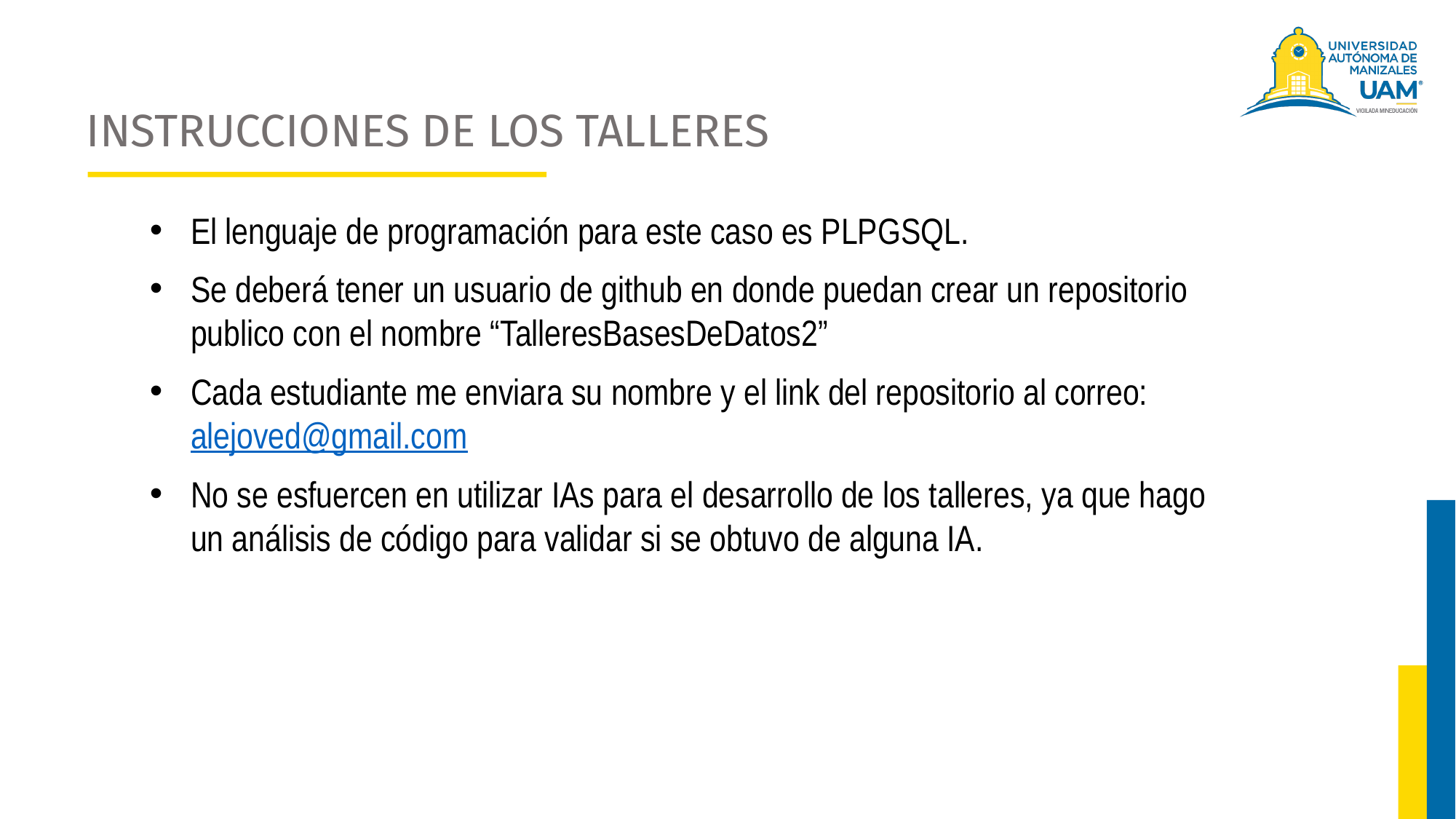

# INSTRUCCIONES DE LOS TALLERES

El lenguaje de programación para este caso es PLPGSQL.
Se deberá tener un usuario de github en donde puedan crear un repositorio publico con el nombre “TalleresBasesDeDatos2”
Cada estudiante me enviara su nombre y el link del repositorio al correo: alejoved@gmail.com
No se esfuercen en utilizar IAs para el desarrollo de los talleres, ya que hago un análisis de código para validar si se obtuvo de alguna IA.